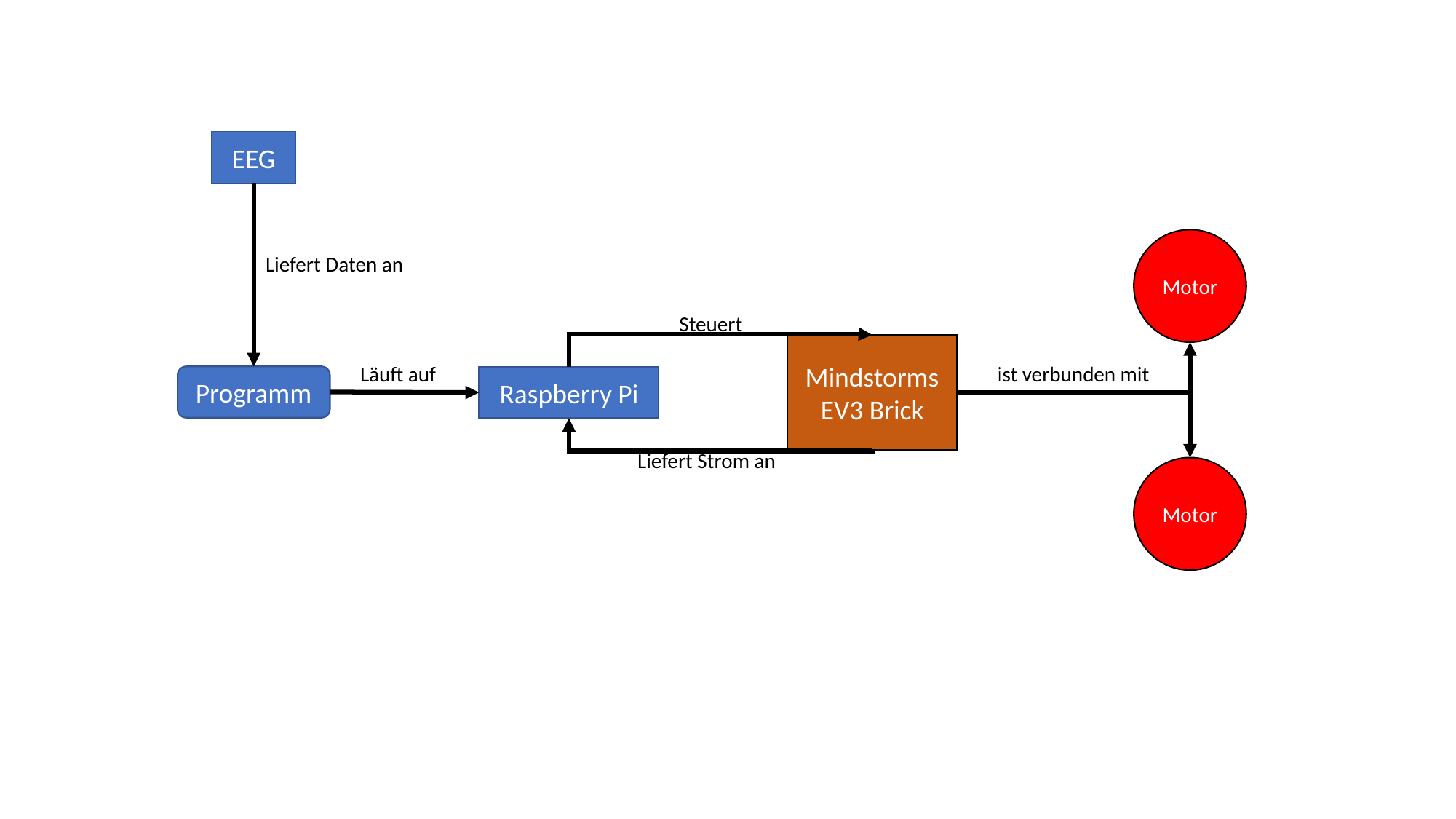

EEG
Motor
Liefert Daten an
Steuert
Mindstorms EV3 Brick
Läuft auf
ist verbunden mit
Programm
Raspberry Pi
Liefert Strom an
Motor